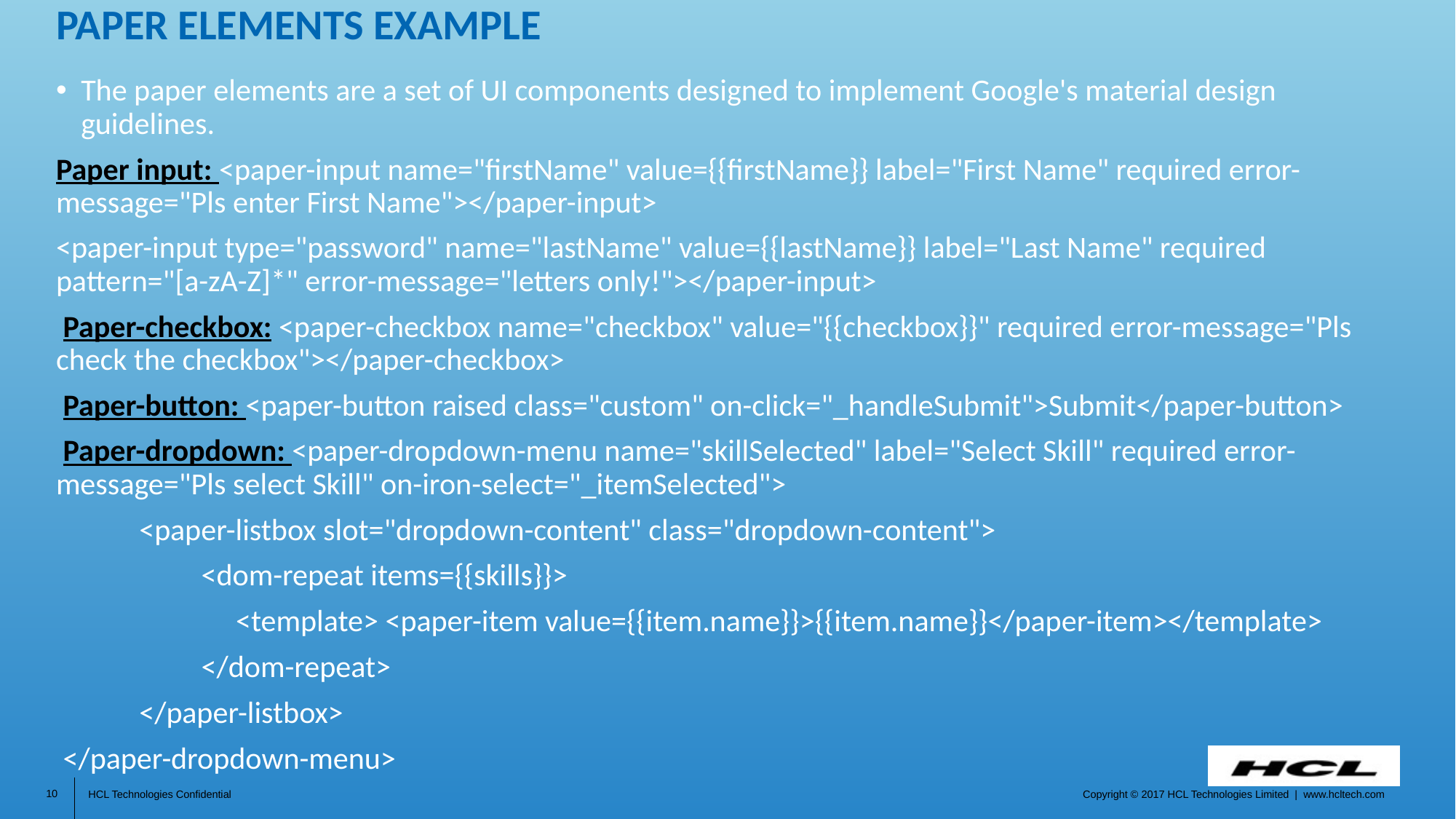

# Paper elements example
The paper elements are a set of UI components designed to implement Google's material design guidelines.
Paper input: <paper-input name="firstName" value={{firstName}} label="First Name" required error-message="Pls enter First Name"></paper-input>
<paper-input type="password" name="lastName" value={{lastName}} label="Last Name" required  pattern="[a-zA-Z]*" error-message="letters only!"></paper-input>
 Paper-checkbox: <paper-checkbox name="checkbox" value="{{checkbox}}" required error-message="Pls check the checkbox"></paper-checkbox>
 Paper-button: <paper-button raised class="custom" on-click="_handleSubmit">Submit</paper-button>
 Paper-dropdown: <paper-dropdown-menu name="skillSelected" label="Select Skill" required error-message="Pls select Skill" on-iron-select="_itemSelected">
            <paper-listbox slot="dropdown-content" class="dropdown-content">
                     <dom-repeat items={{skills}}>
                          <template> <paper-item value={{item.name}}>{{item.name}}</paper-item></template>
                     </dom-repeat>
            </paper-listbox>
 </paper-dropdown-menu>